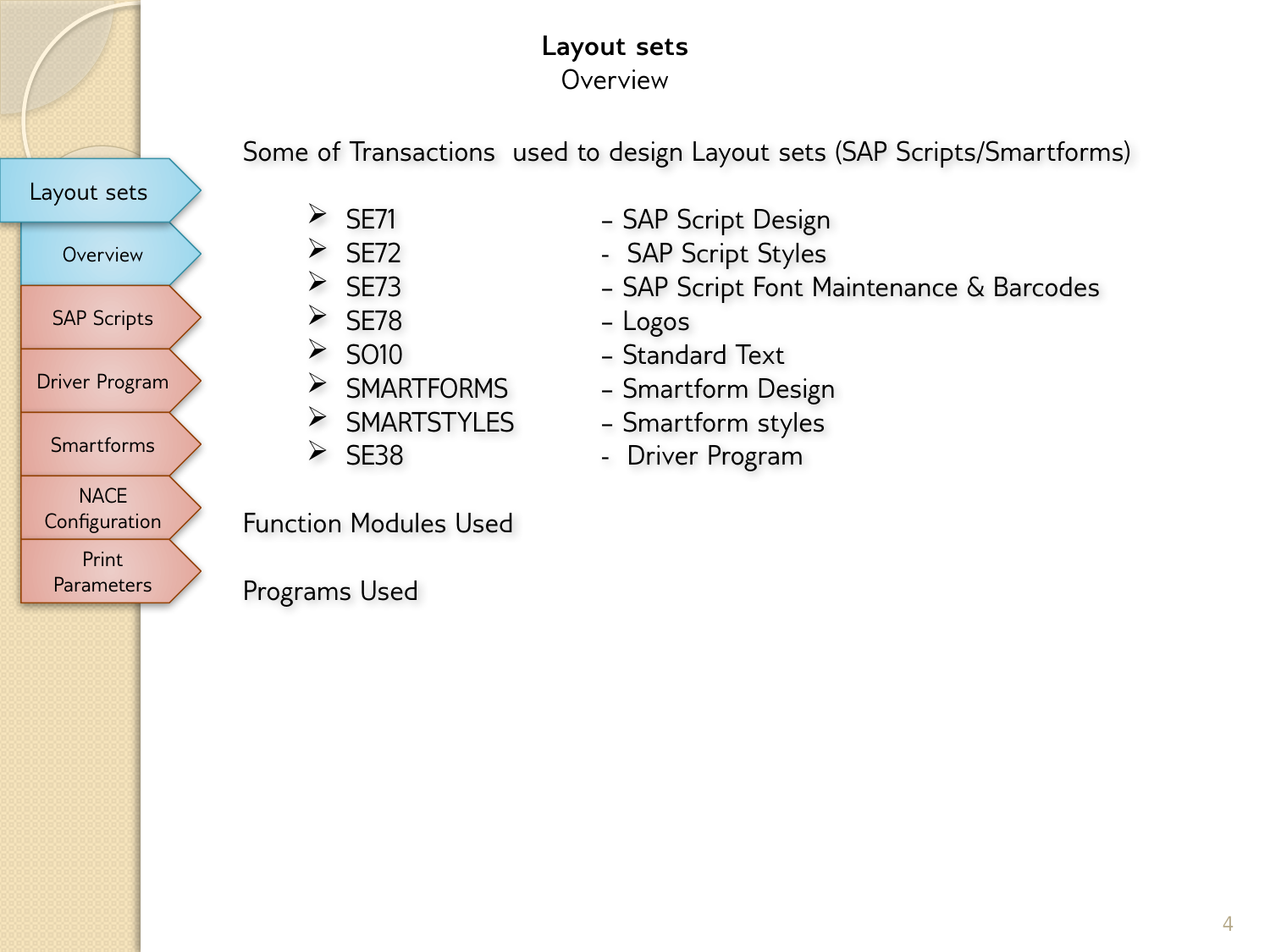

Layout sets
Overview
Some of Transactions  used to design Layout sets (SAP Scripts/Smartforms)

SE71 		– SAP Script Design
SE72 		-  SAP Script Styles
SE73 		– SAP Script Font Maintenance & Barcodes
SE78 		– Logos
SO10 		– Standard Text
SMARTFORMS 	– Smartform Design
SMARTSTYLES 	– Smartform styles
SE38 		-  Driver Program

Function Modules Used

Programs Used
Layout sets
Overview
SAP Scripts
Driver Program
Smartforms
NACE Configuration
Print Parameters
4